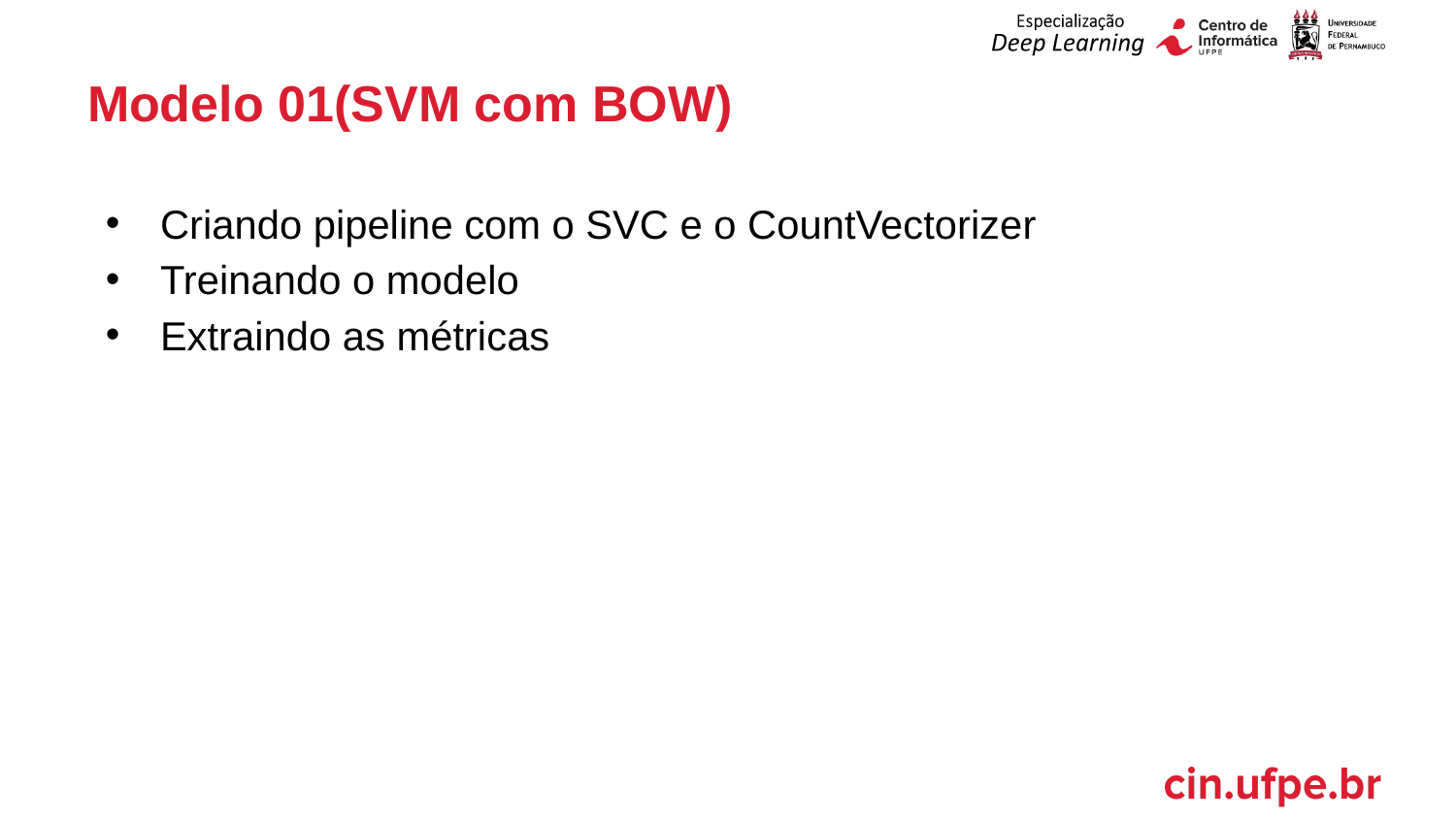

# Modelo 01(SVM com BOW)
Criando pipeline com o SVC e o CountVectorizer
Treinando o modelo
Extraindo as métricas